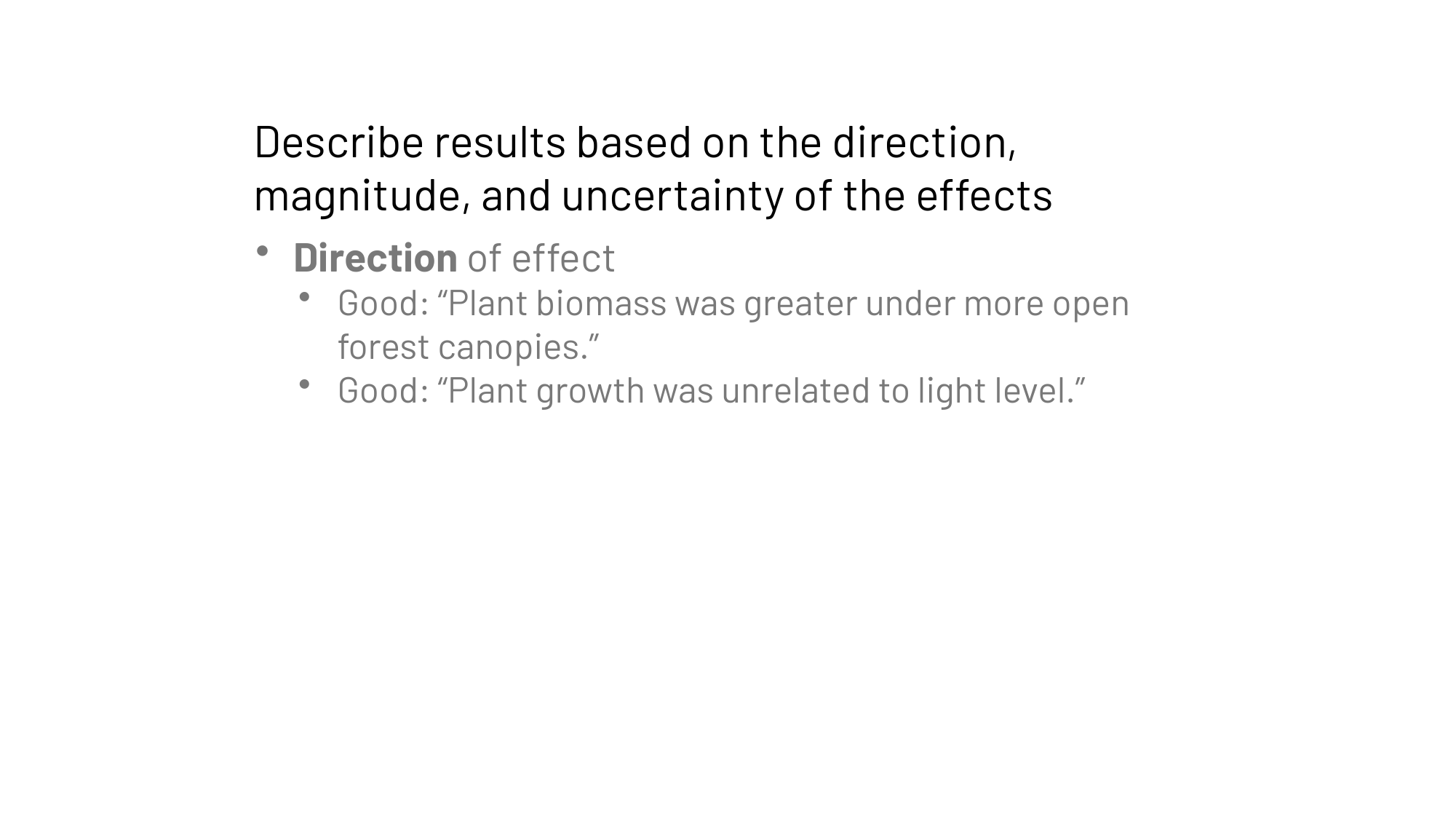

Describe results based on the direction, magnitude, and uncertainty of the effects
Direction of effect
Good: “Plant biomass was greater under more open forest canopies.”
Good: “Plant growth was unrelated to light level.”